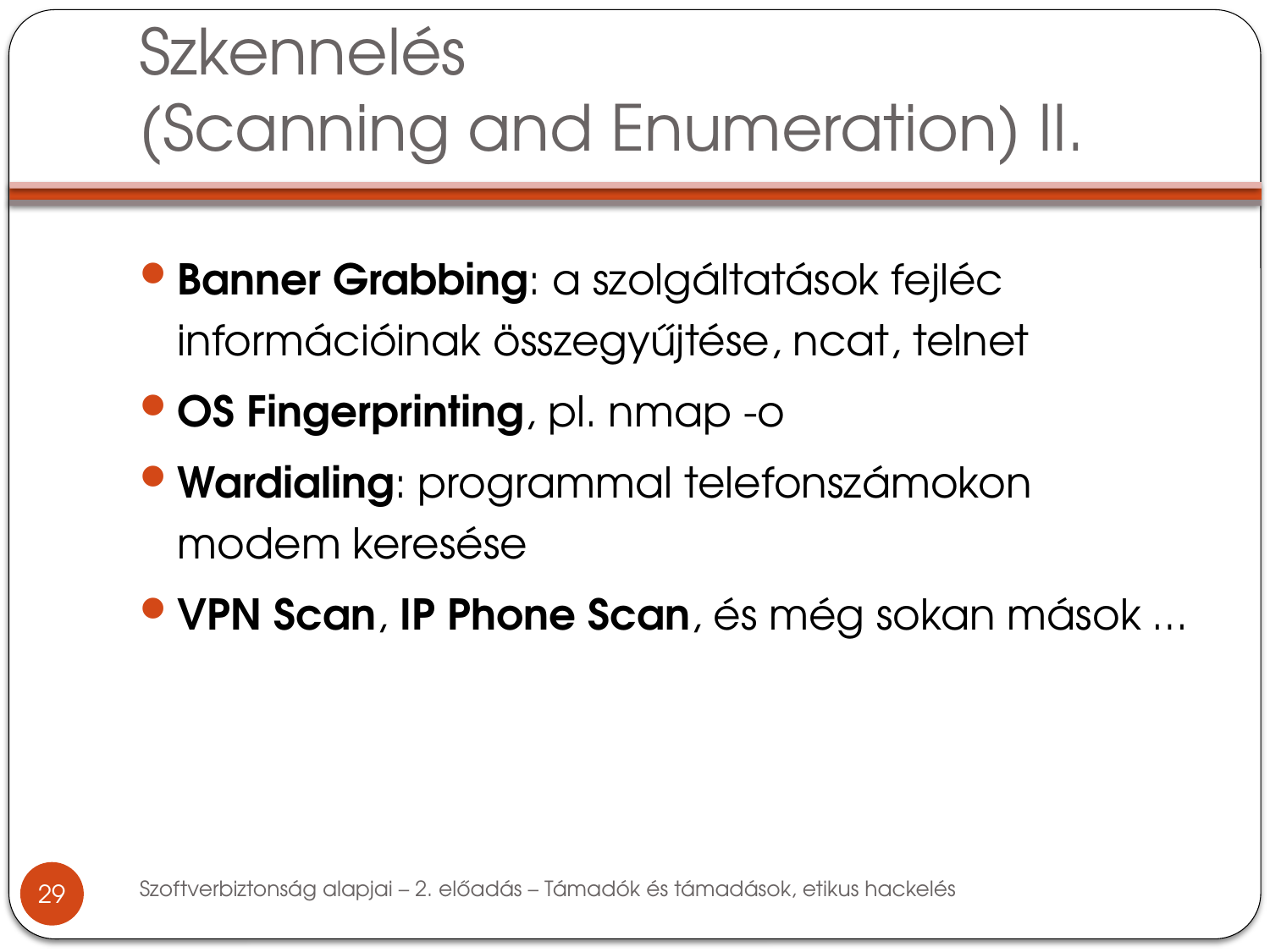

# Szkennelés (Scanning and Enumeration) II.
Banner Grabbing: a szolgáltatások fejléc információinak összegyűjtése, ncat, telnet
OS Fingerprinting, pl. nmap -o
Wardialing: programmal telefonszámokon modem keresése
VPN Scan, IP Phone Scan, és még sokan mások …
Szoftverbiztonság alapjai – 2. előadás – Támadók és támadások, etikus hackelés
29